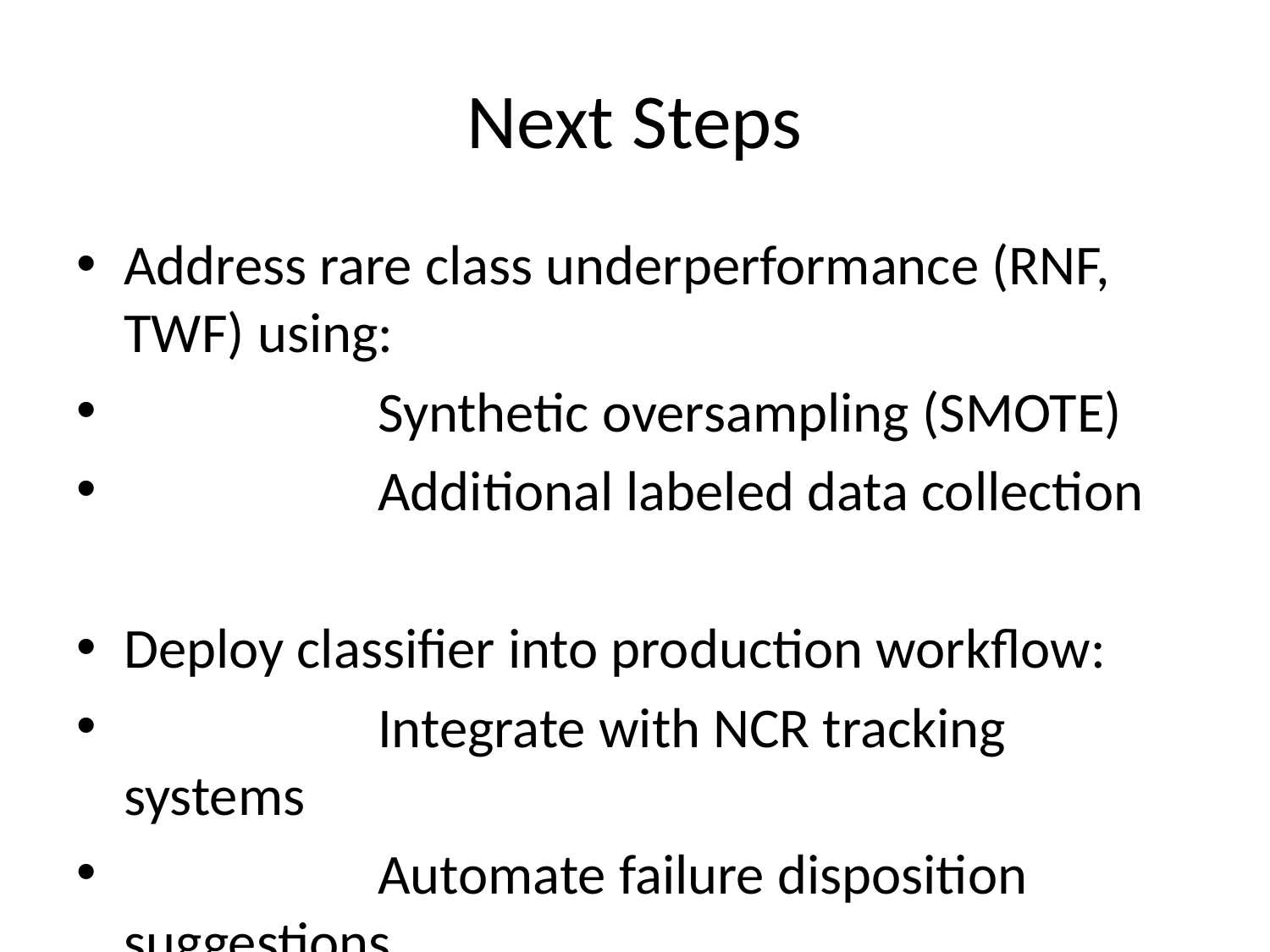

# Next Steps
Address rare class underperformance (RNF, TWF) using:
		Synthetic oversampling (SMOTE)
		Additional labeled data collection

Deploy classifier into production workflow:
		Integrate with NCR tracking systems
		Automate failure disposition suggestions